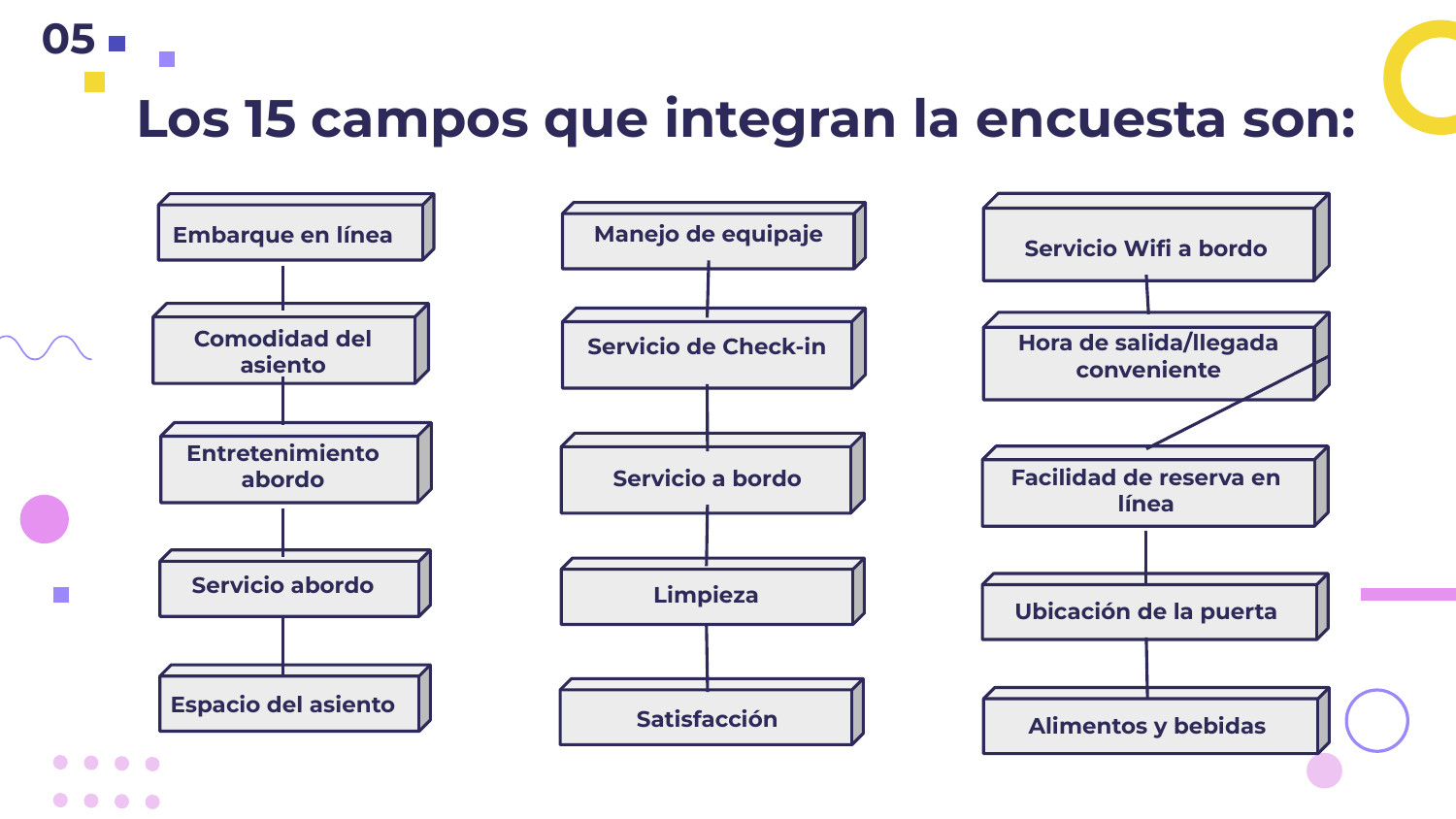

05
# Los 15 campos que integran la encuesta son:

Embarque en línea
Manejo de equipaje
Servicio Wifi a bordo

Comodidad del asiento

Hora de salida/llegada conveniente
Servicio de Check-in

Entretenimiento abordo

Facilidad de reserva en línea
Servicio a bordo

Servicio abordo

Limpieza

Ubicación de la puerta

Espacio del asiento

Satisfacción
Alimentos y bebidas